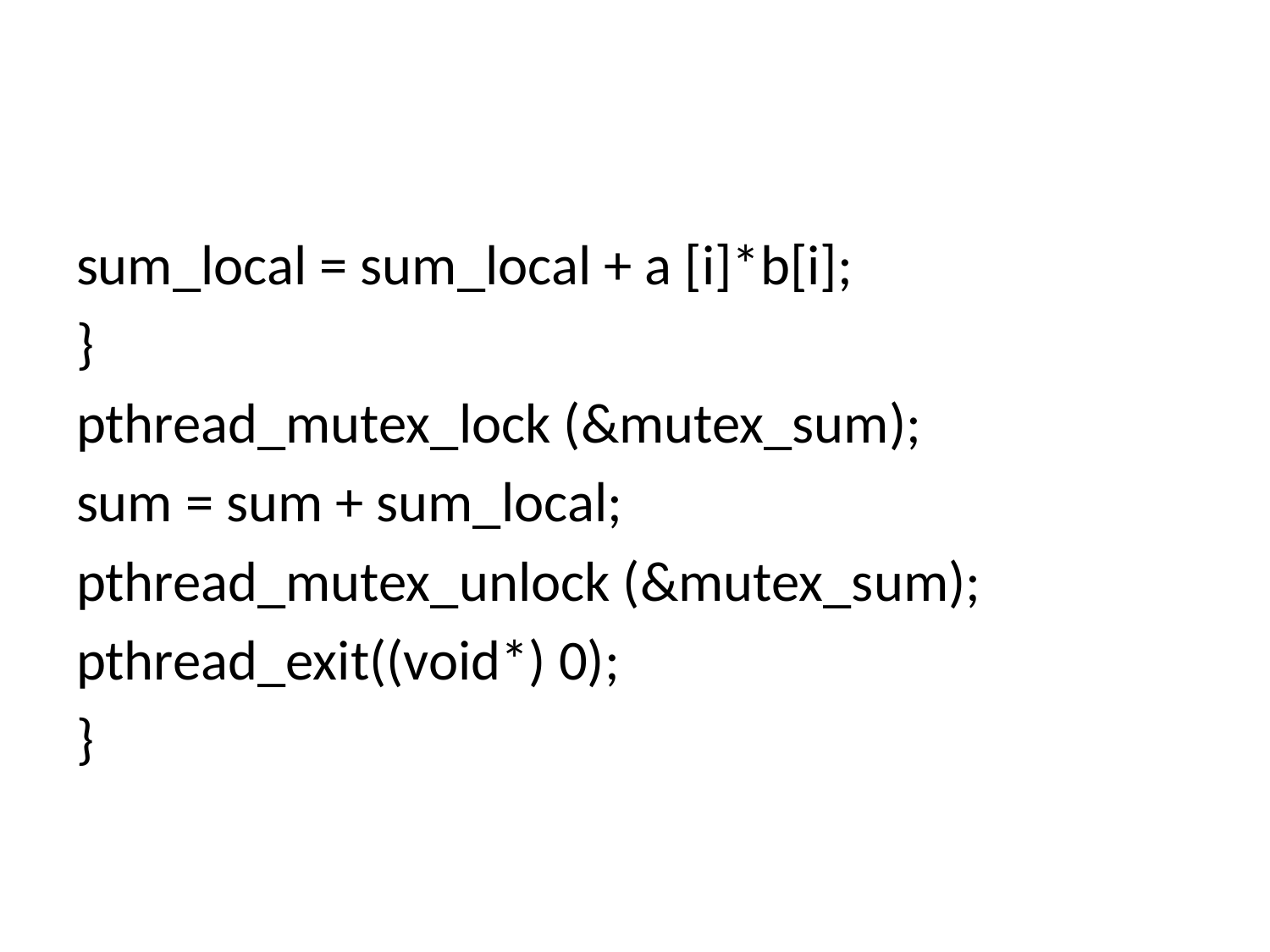

#
sum_local = sum_local + a [i]*b[i];
}
pthread_mutex_lock (&mutex_sum);
sum = sum + sum_local;
pthread_mutex_unlock (&mutex_sum);
pthread_exit((void*) 0);
}